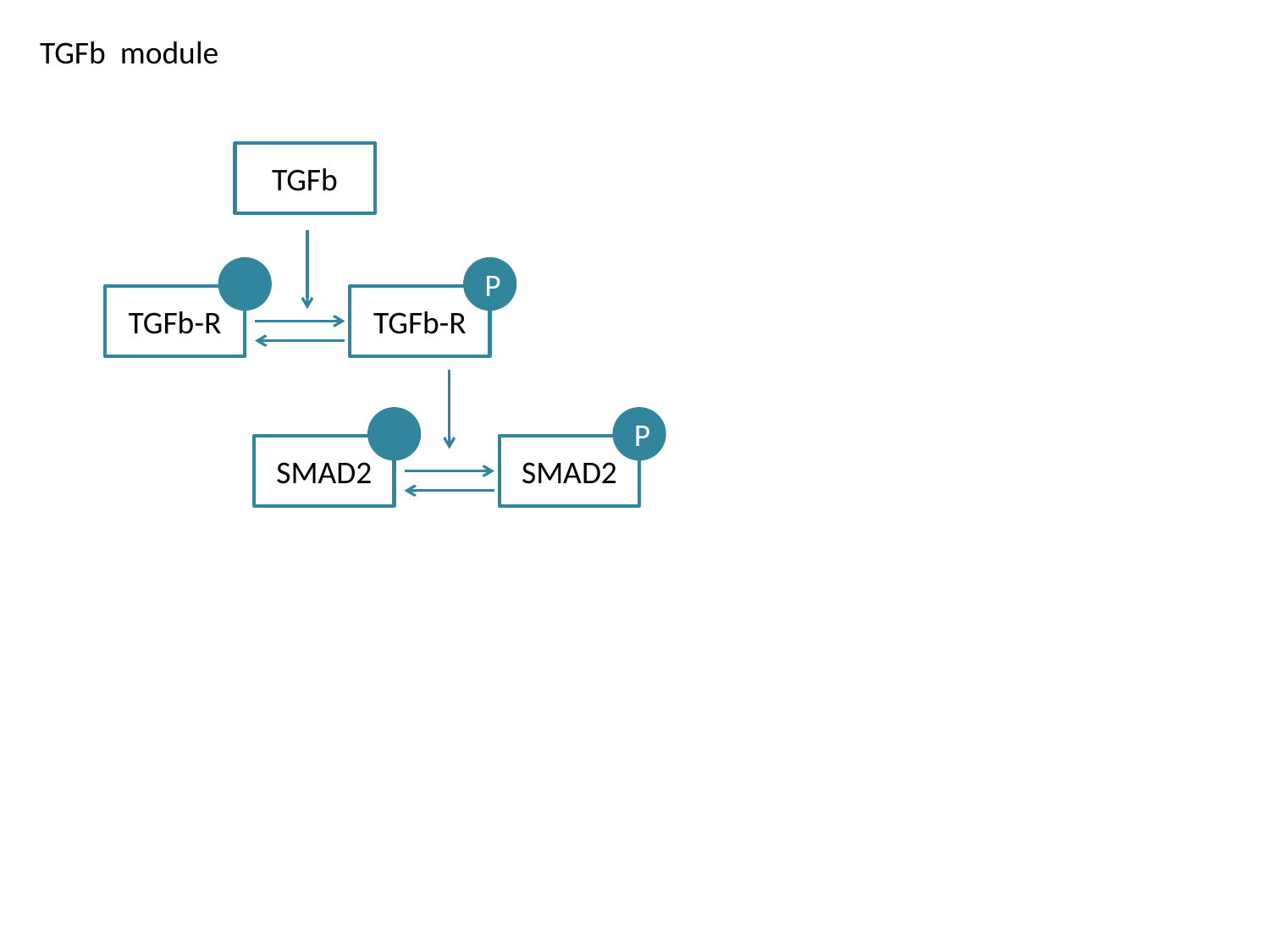

TGFb  module
TGFb

P
TGFb-R
TGFb-R

P
SMAD2
SMAD2